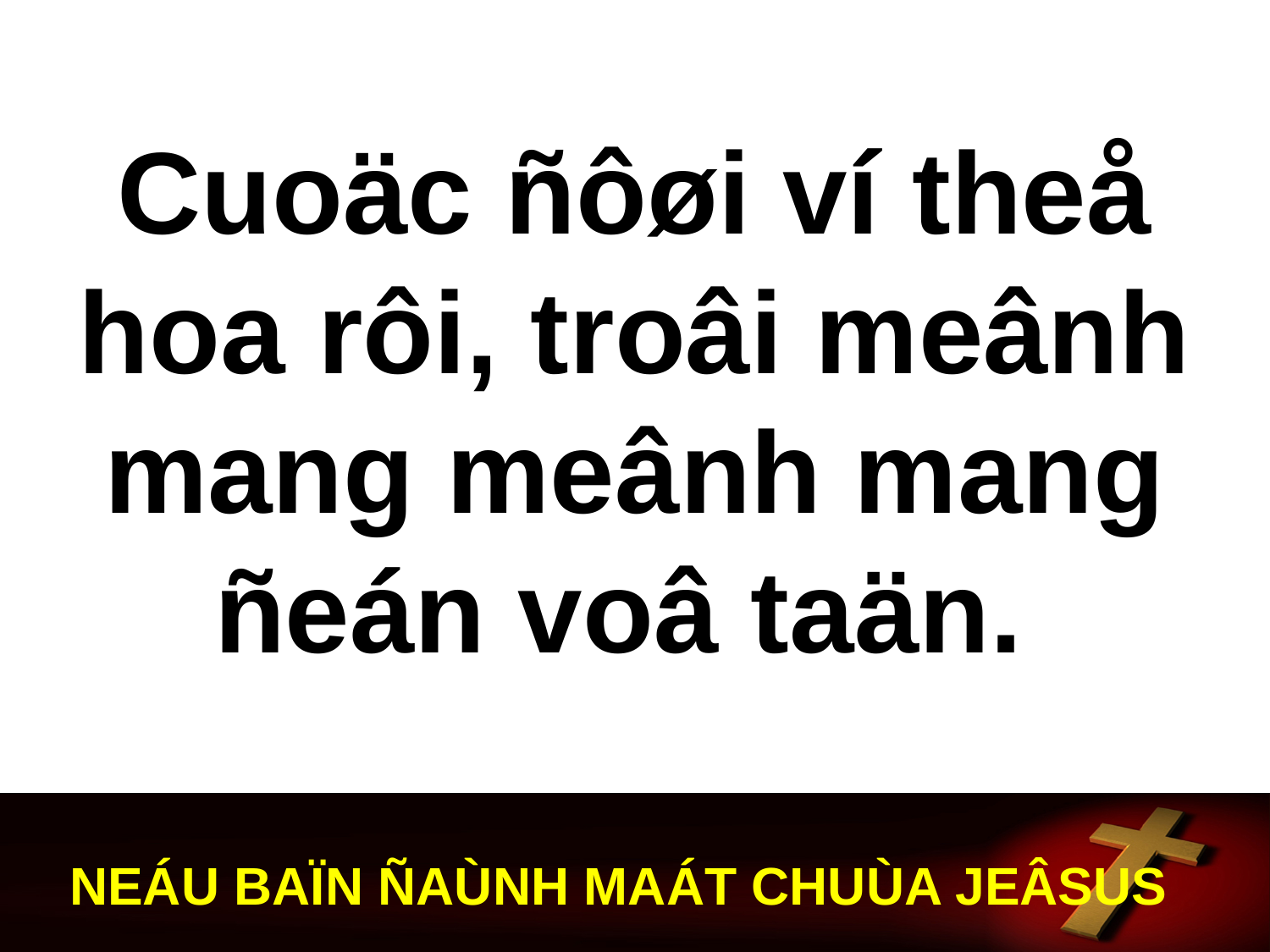

Cuoäc ñôøi ví theå hoa rôi, troâi meânh mang meânh mang ñeán voâ taän.
NEÁU BAÏN ÑAÙNH MAÁT CHUÙA JEÂSUS